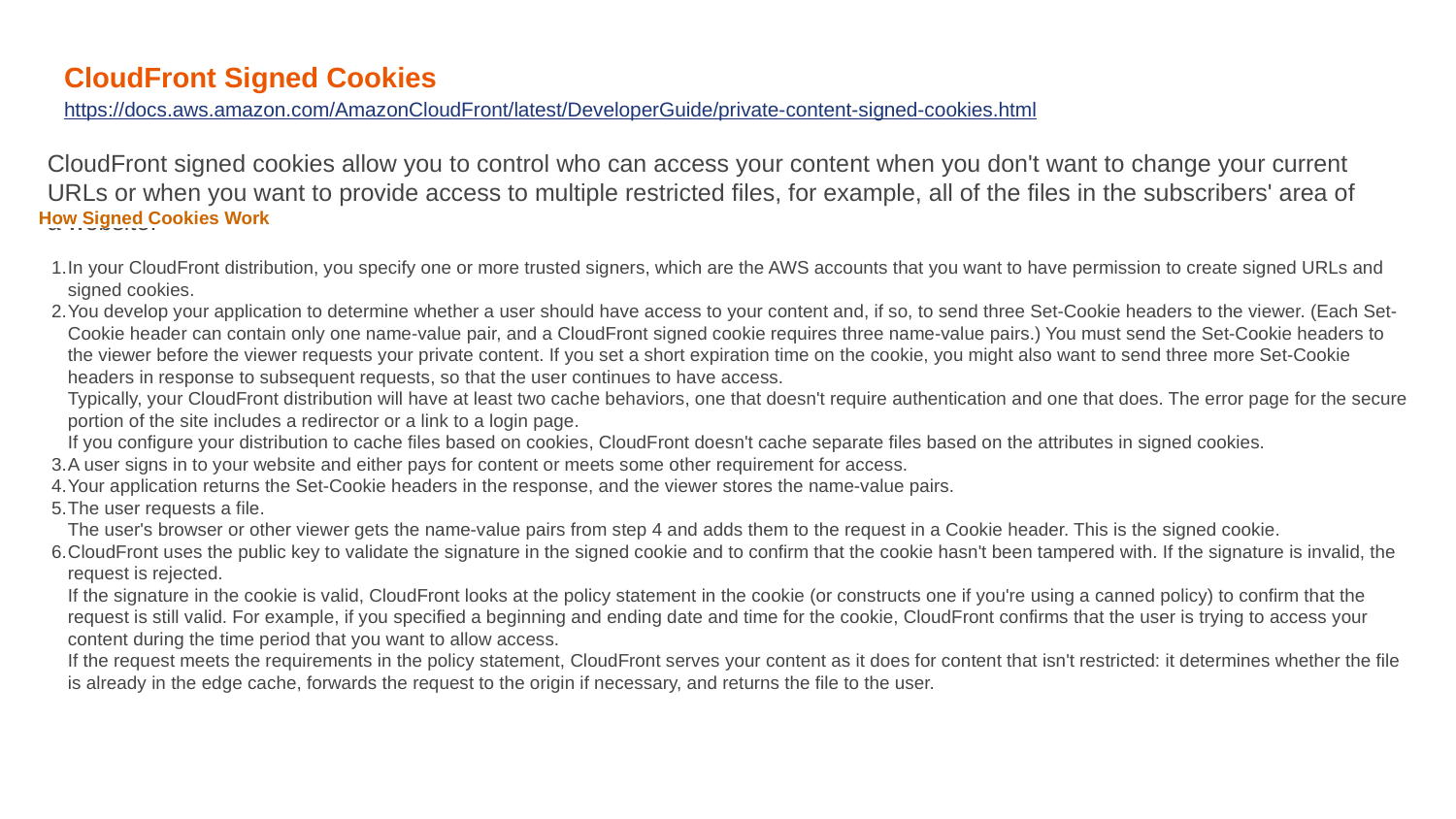

# CloudFront Signed Cookies
https://docs.aws.amazon.com/AmazonCloudFront/latest/DeveloperGuide/private-content-signed-cookies.html

CloudFront signed cookies allow you to control who can access your content when you don't want to change your current URLs or when you want to provide access to multiple restricted files, for example, all of the files in the subscribers' area of a website.
How Signed Cookies Work
In your CloudFront distribution, you specify one or more trusted signers, which are the AWS accounts that you want to have permission to create signed URLs and signed cookies.
You develop your application to determine whether a user should have access to your content and, if so, to send three Set-Cookie headers to the viewer. (Each Set-Cookie header can contain only one name-value pair, and a CloudFront signed cookie requires three name-value pairs.) You must send the Set-Cookie headers to the viewer before the viewer requests your private content. If you set a short expiration time on the cookie, you might also want to send three more Set-Cookie headers in response to subsequent requests, so that the user continues to have access.
Typically, your CloudFront distribution will have at least two cache behaviors, one that doesn't require authentication and one that does. The error page for the secure portion of the site includes a redirector or a link to a login page.
If you configure your distribution to cache files based on cookies, CloudFront doesn't cache separate files based on the attributes in signed cookies.
A user signs in to your website and either pays for content or meets some other requirement for access.
Your application returns the Set-Cookie headers in the response, and the viewer stores the name-value pairs.
The user requests a file.
The user's browser or other viewer gets the name-value pairs from step 4 and adds them to the request in a Cookie header. This is the signed cookie.
CloudFront uses the public key to validate the signature in the signed cookie and to confirm that the cookie hasn't been tampered with. If the signature is invalid, the request is rejected.
If the signature in the cookie is valid, CloudFront looks at the policy statement in the cookie (or constructs one if you're using a canned policy) to confirm that the request is still valid. For example, if you specified a beginning and ending date and time for the cookie, CloudFront confirms that the user is trying to access your content during the time period that you want to allow access.
If the request meets the requirements in the policy statement, CloudFront serves your content as it does for content that isn't restricted: it determines whether the file is already in the edge cache, forwards the request to the origin if necessary, and returns the file to the user.